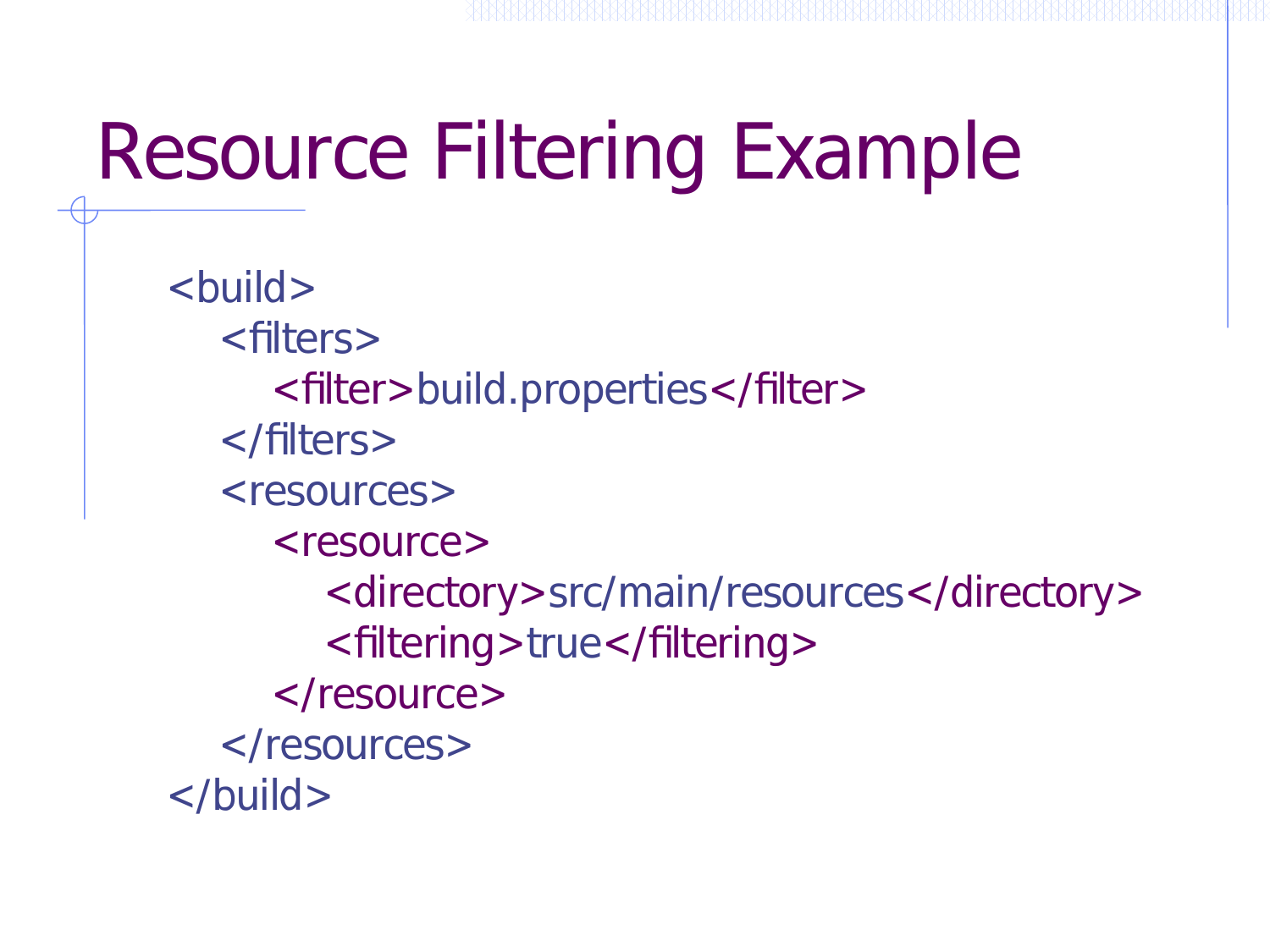

# Resource Filtering Example
<build>
    <filters>
        <filter>build.properties</filter>
    </filters>
    <resources>
        <resource>
            <directory>src/main/resources</directory>
            <filtering>true</filtering>
        </resource>
    </resources>
</build>